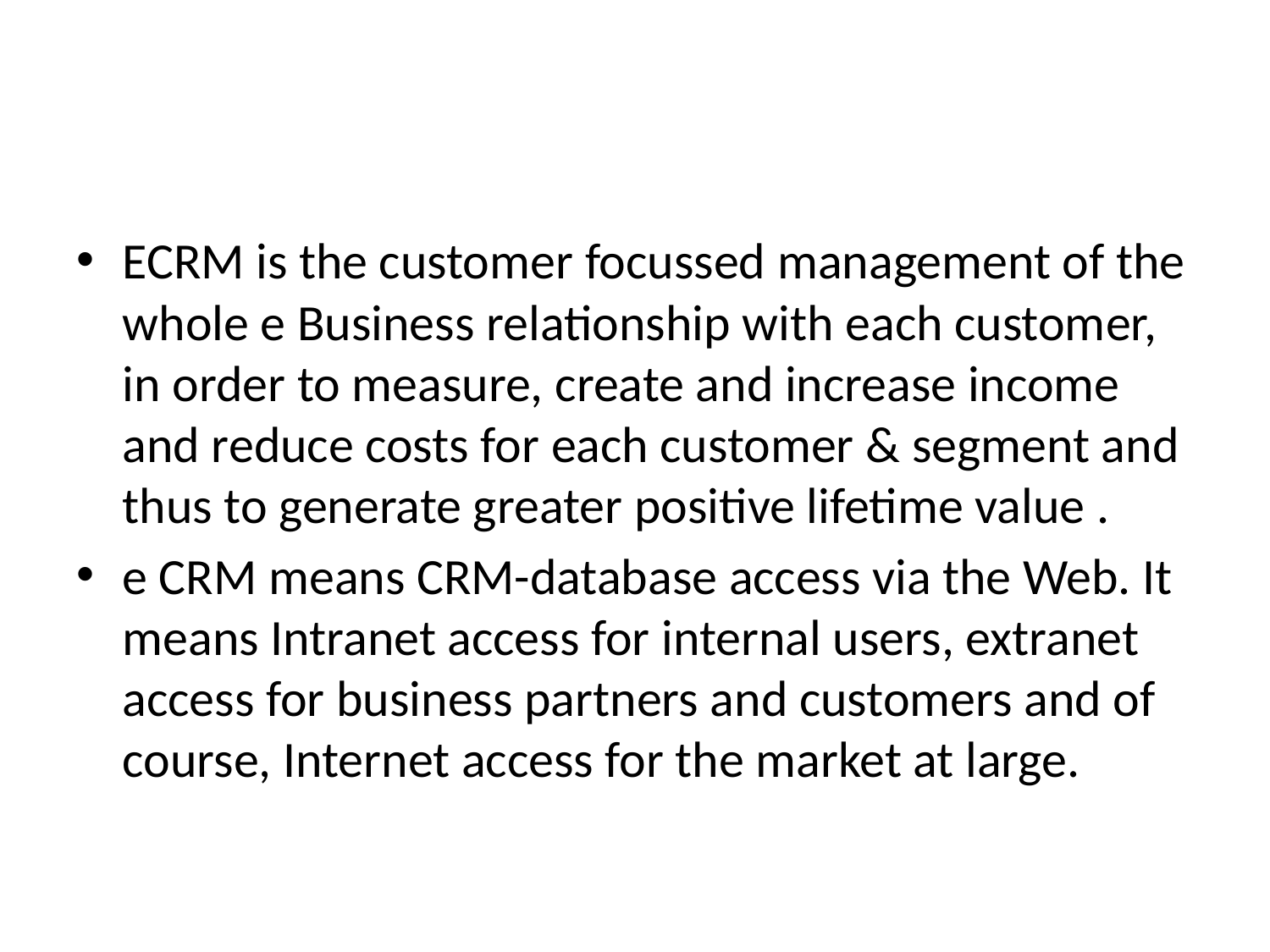

#
ECRM is the customer focussed management of the whole e Business relationship with each customer, in order to measure, create and increase income and reduce costs for each customer & segment and thus to generate greater positive lifetime value .
e CRM means CRM-database access via the Web. It means Intranet access for internal users, extranet access for business partners and customers and of course, Internet access for the market at large.